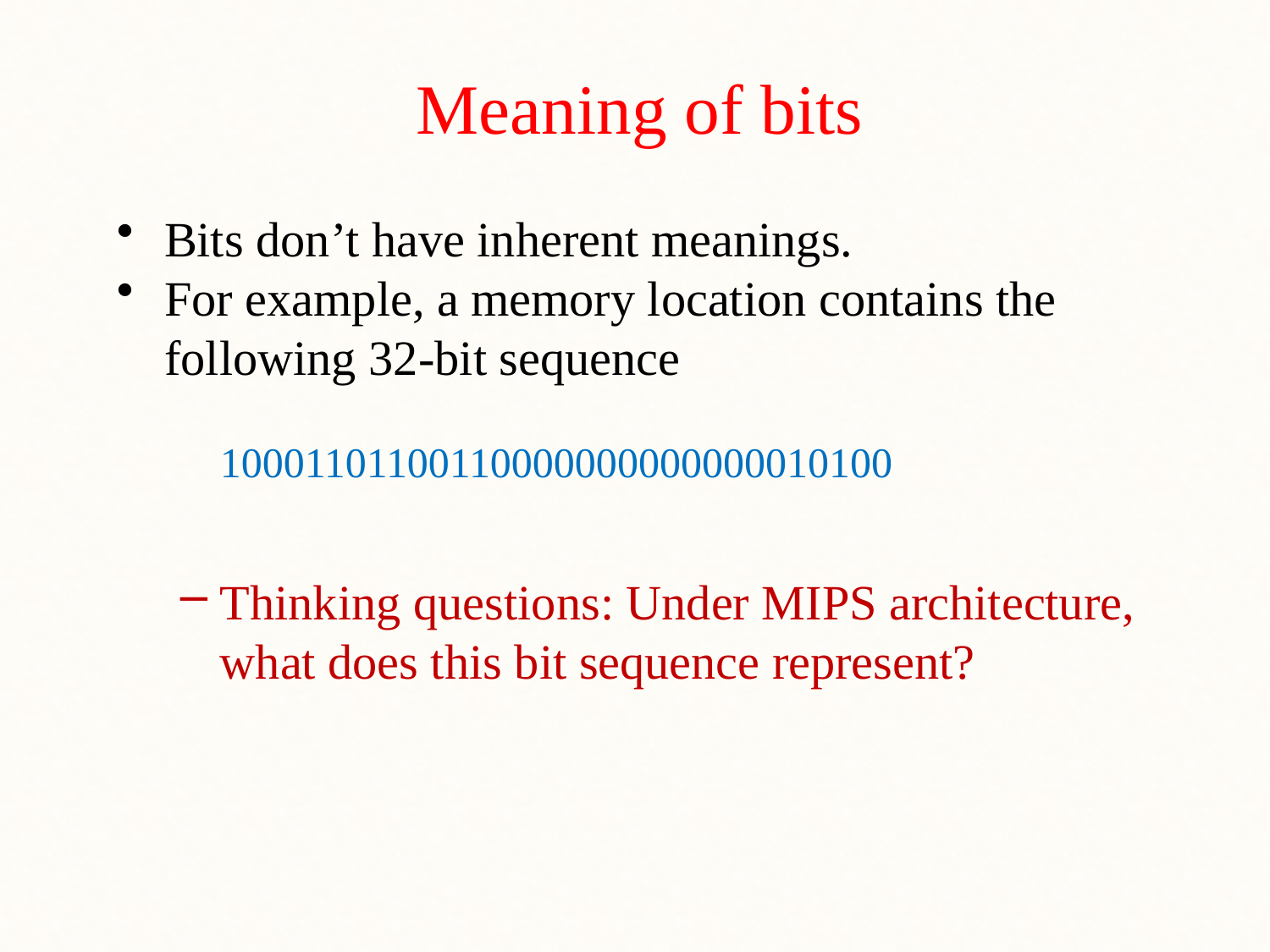

# Meaning of bits
Bits don’t have inherent meanings.
For example, a memory location contains the following 32-bit sequence

	10001101100110000000000000010100

Thinking questions: Under MIPS architecture, what does this bit sequence represent?